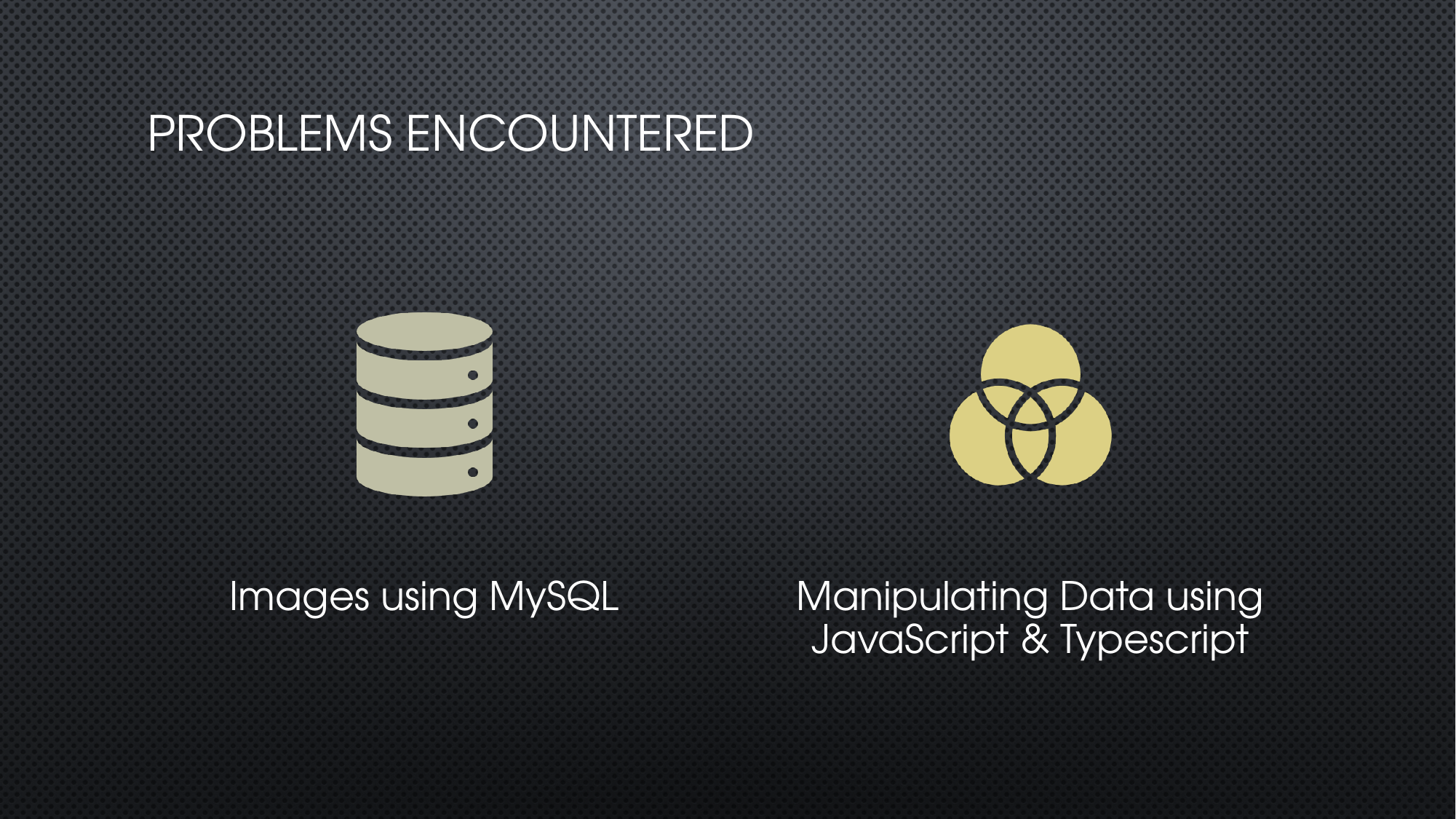

# problems encountered

Images using MySQL
Manipulating Data using JavaScript & Typescript